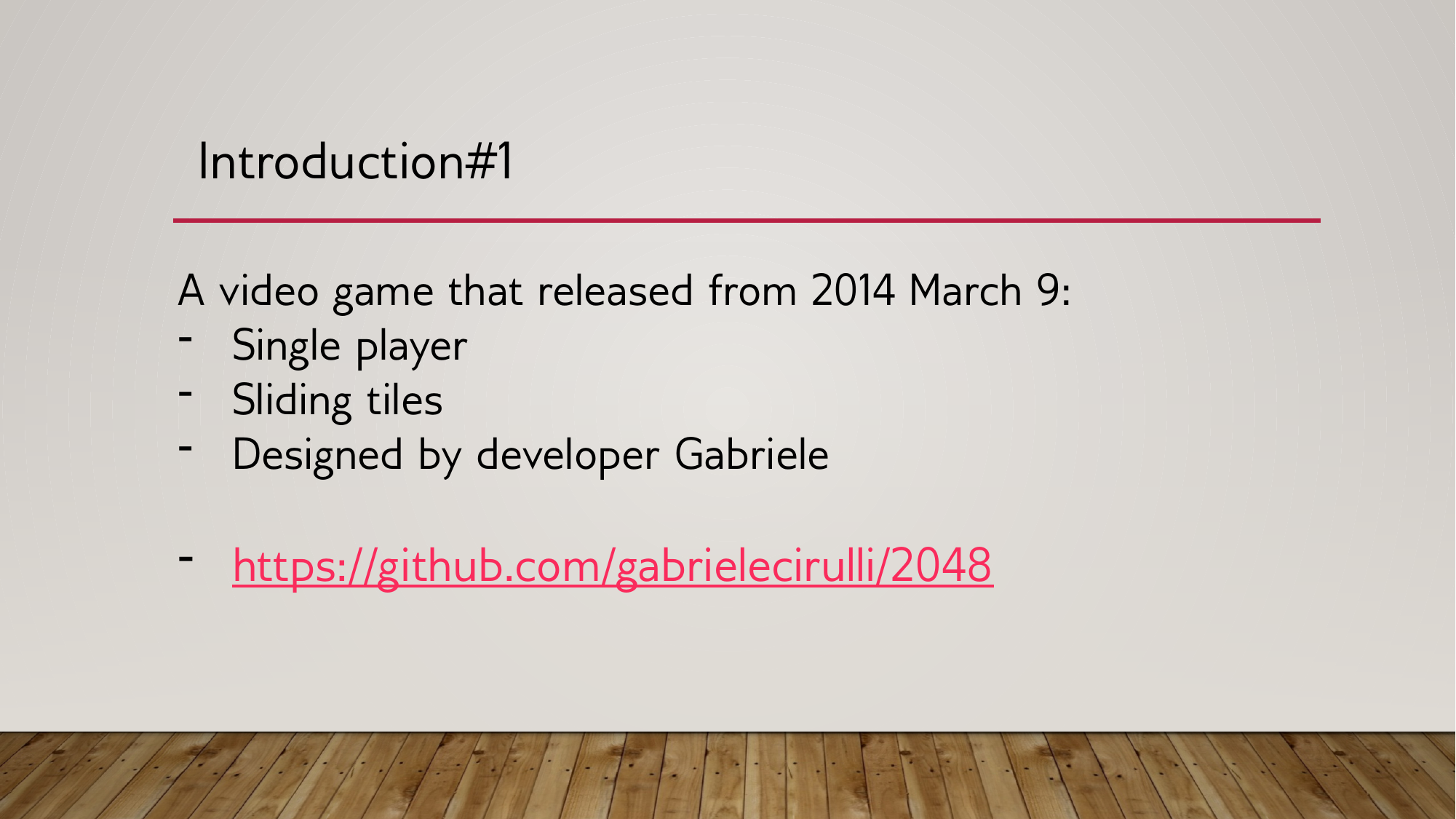

Introduction#1

A video game that released from 2014 March 9:
Single player
Sliding tiles
Designed by developer Gabriele

https://github.com/gabrielecirulli/2048